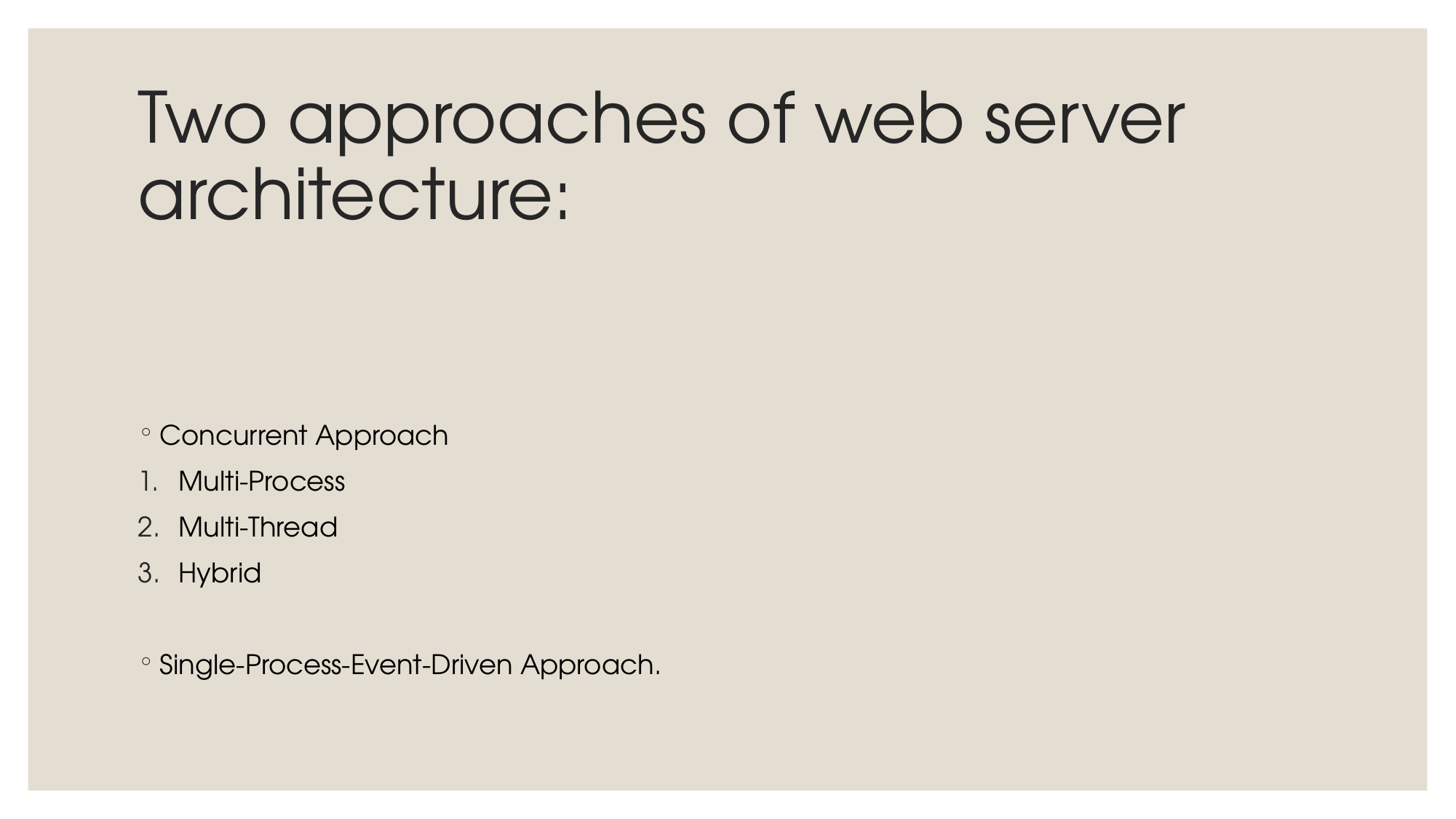

# Two approaches of web server architecture:
Concurrent Approach
Multi-Process
Multi-Thread
Hybrid

Single-Process-Event-Driven Approach.